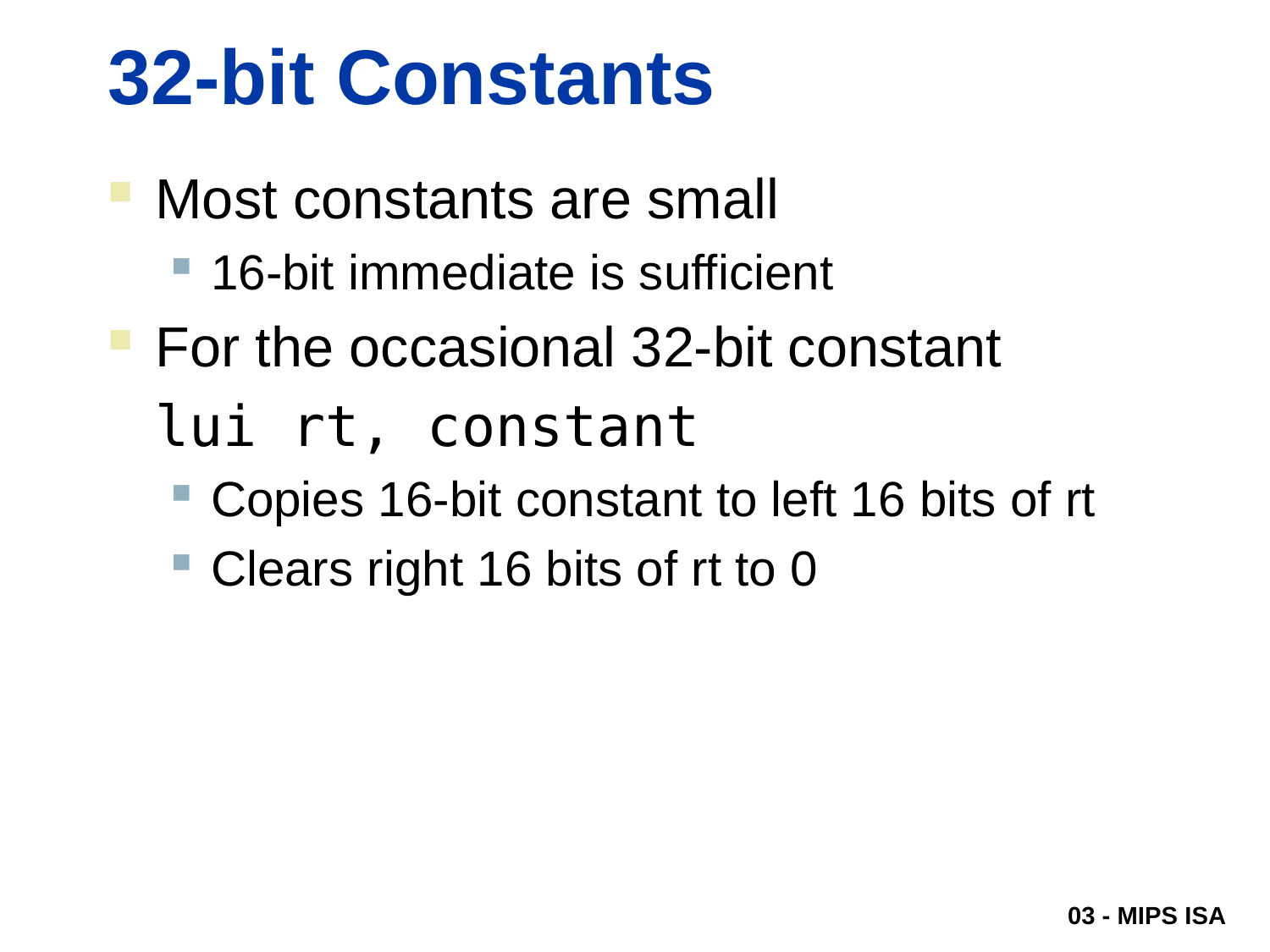

# 32-bit Constants
Most constants are small
16-bit immediate is sufficient
For the occasional 32-bit constant
	lui rt, constant
Copies 16-bit constant to left 16 bits of rt
Clears right 16 bits of rt to 0
03 - MIPS ISA